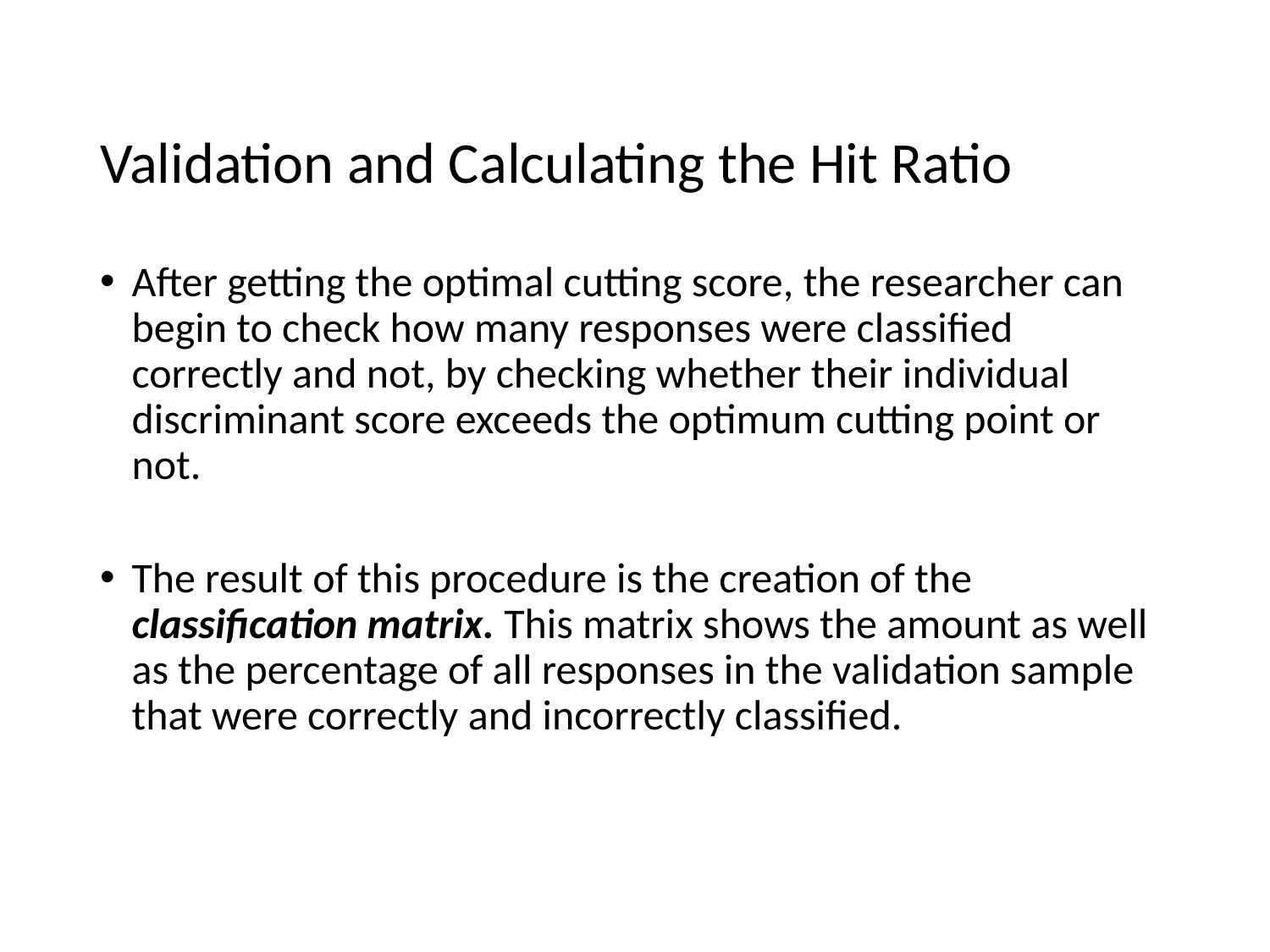

# Validation and Calculating the Hit Ratio
After getting the optimal cutting score, the researcher can begin to check how many responses were classified correctly and not, by checking whether their individual discriminant score exceeds the optimum cutting point or not.
The result of this procedure is the creation of the classification matrix. This matrix shows the amount as well as the percentage of all responses in the validation sample that were correctly and incorrectly classified.